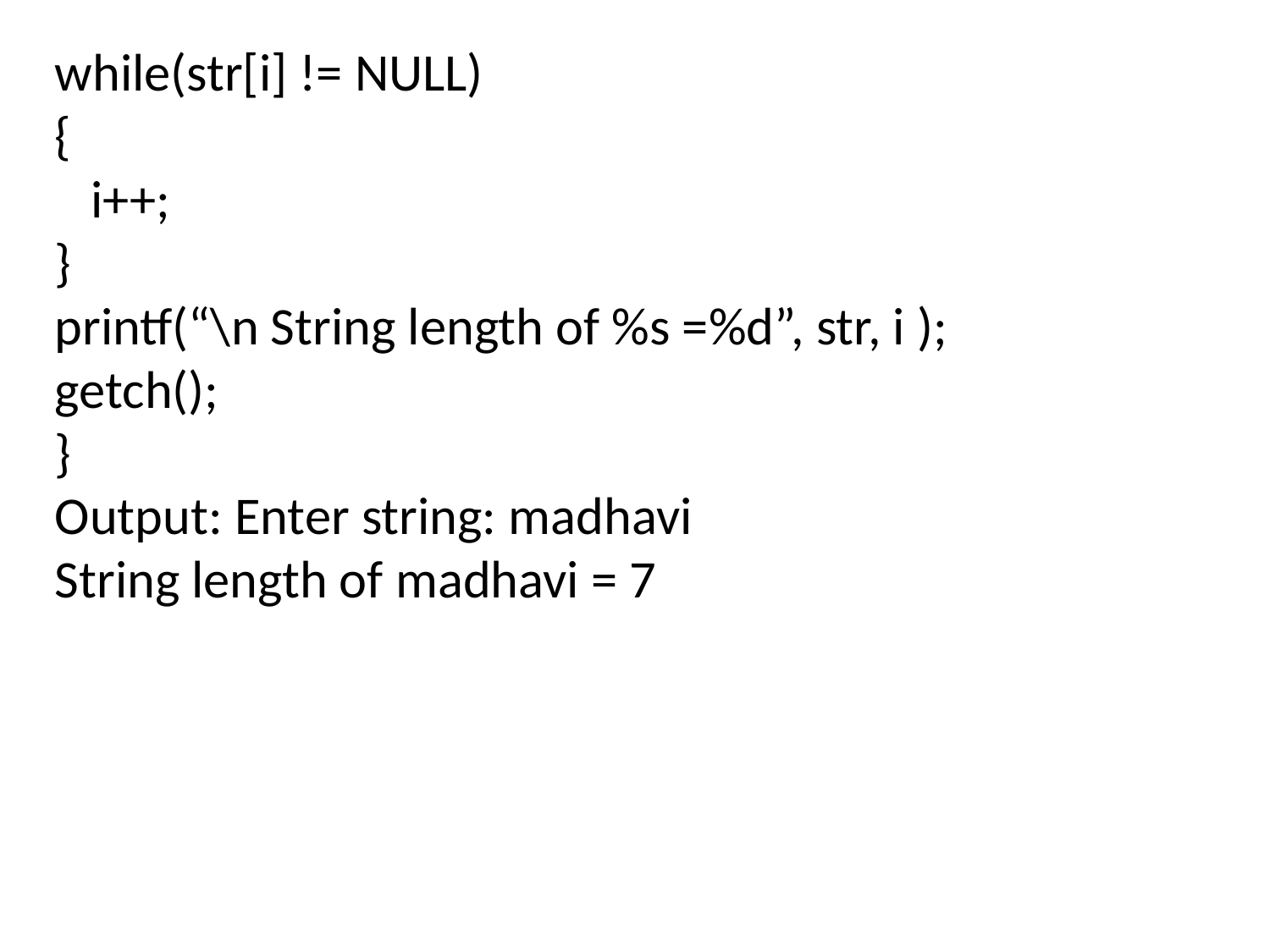

while(str[i] != NULL)
{
   i++;
}
printf(“\n String length of %s =%d”, str, i );
getch();
}
Output: Enter string: madhavi
String length of madhavi = 7